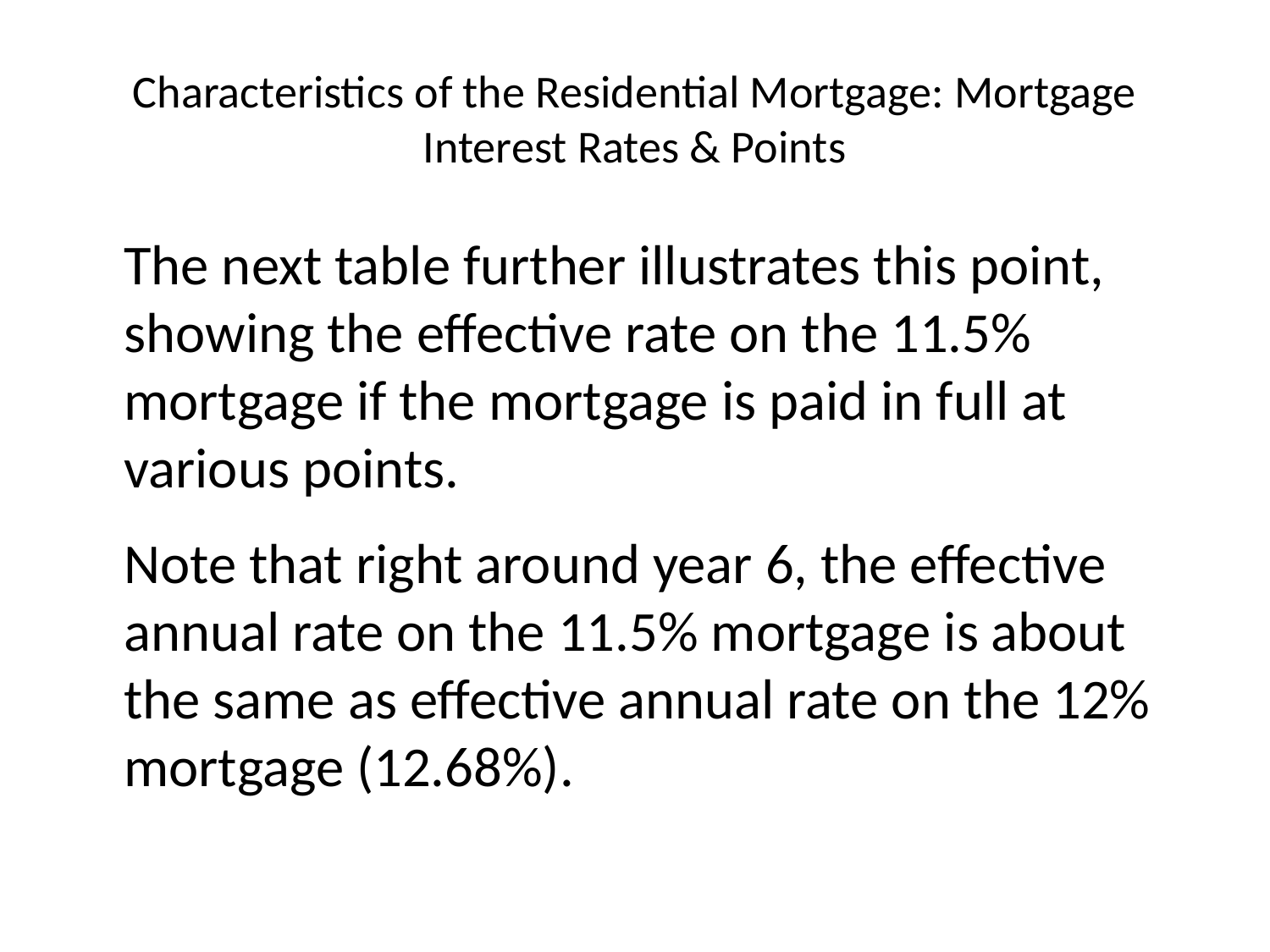

# Characteristics of the Residential Mortgage: Mortgage Interest Rates & Points
	The next table further illustrates this point, showing the effective rate on the 11.5% mortgage if the mortgage is paid in full at various points.
	Note that right around year 6, the effective annual rate on the 11.5% mortgage is about the same as effective annual rate on the 12% mortgage (12.68%).